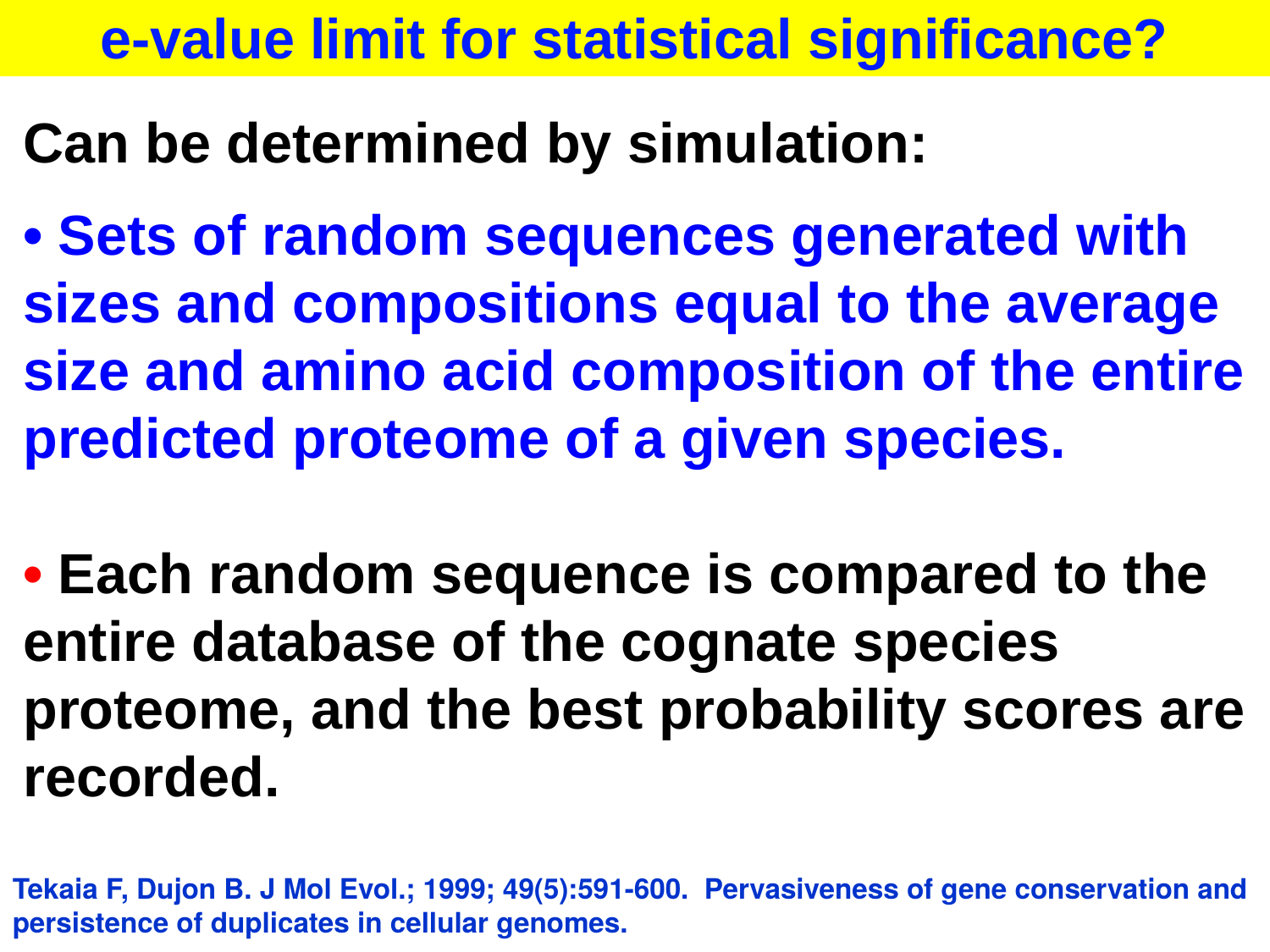

e-value limit for statistical significance?
Can be determined by simulation:

• Sets of random sequences generated with sizes and compositions equal to the average size and amino acid composition of the entire predicted proteome of a given species.

• Each random sequence is compared to the entire database of the cognate species proteome, and the best probability scores are recorded.

Tekaia F, Dujon B. J Mol Evol.; 1999; 49(5):591-600.  Pervasiveness of gene conservation and persistence of duplicates in cellular genomes.